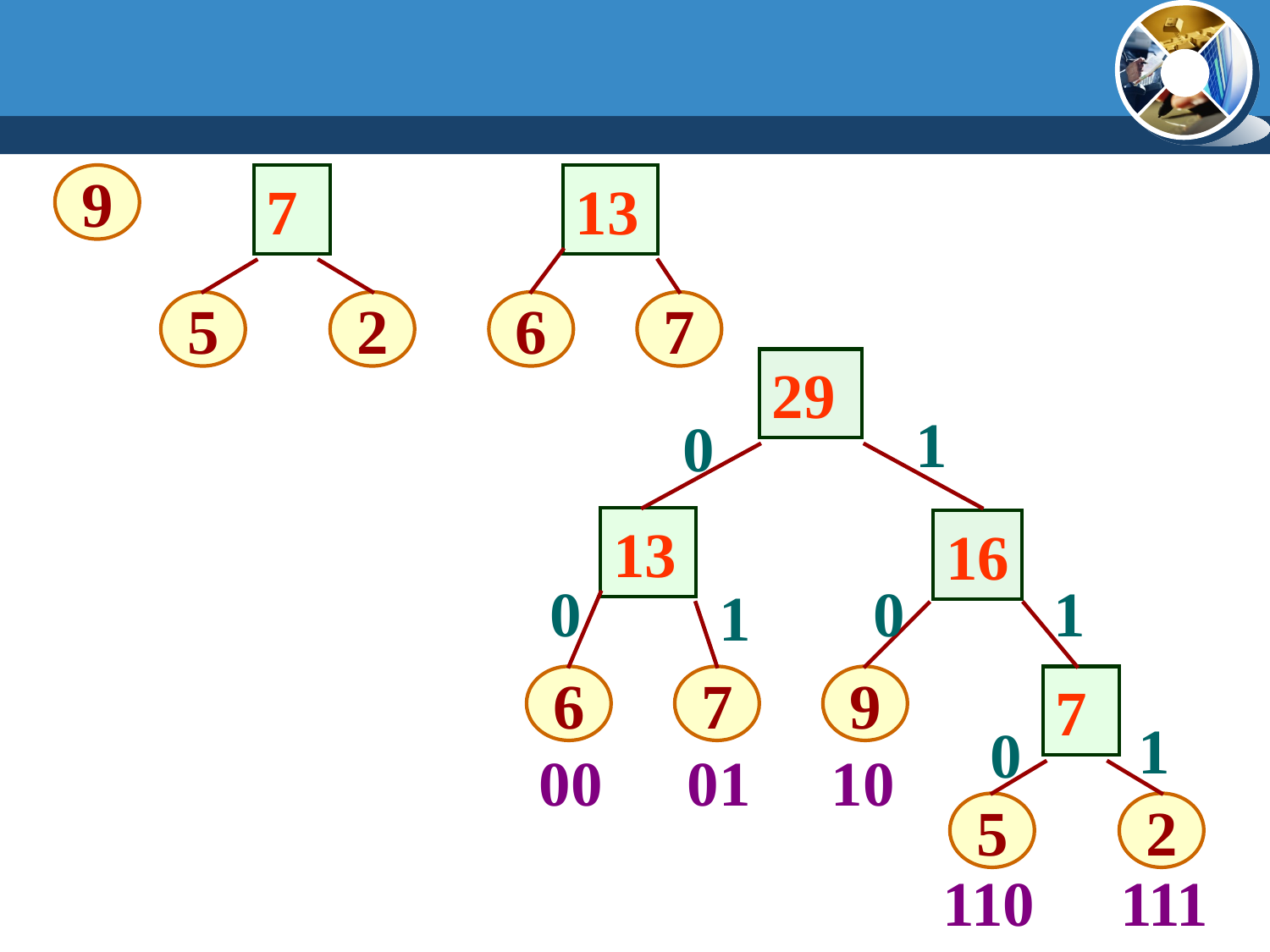

9
7
13

5
2
6
7
29
1
0

13
16
0
0
1
1

6
7
9
7
1
0
00
01
10

5
2
110
111